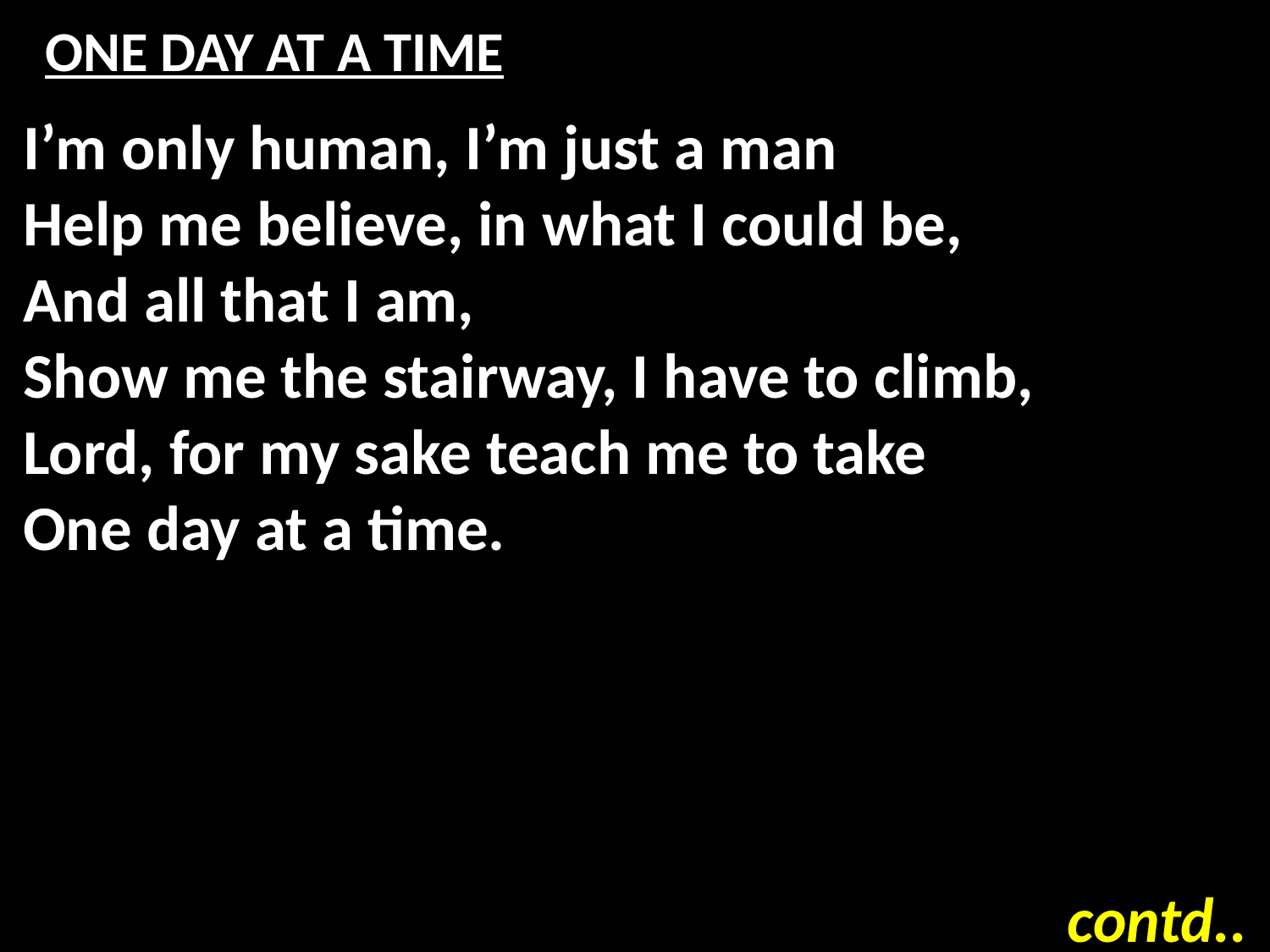

# ONE DAY AT A TIME
I’m only human, I’m just a man
Help me believe, in what I could be,
And all that I am,
Show me the stairway, I have to climb,
Lord, for my sake teach me to take
One day at a time.
contd..